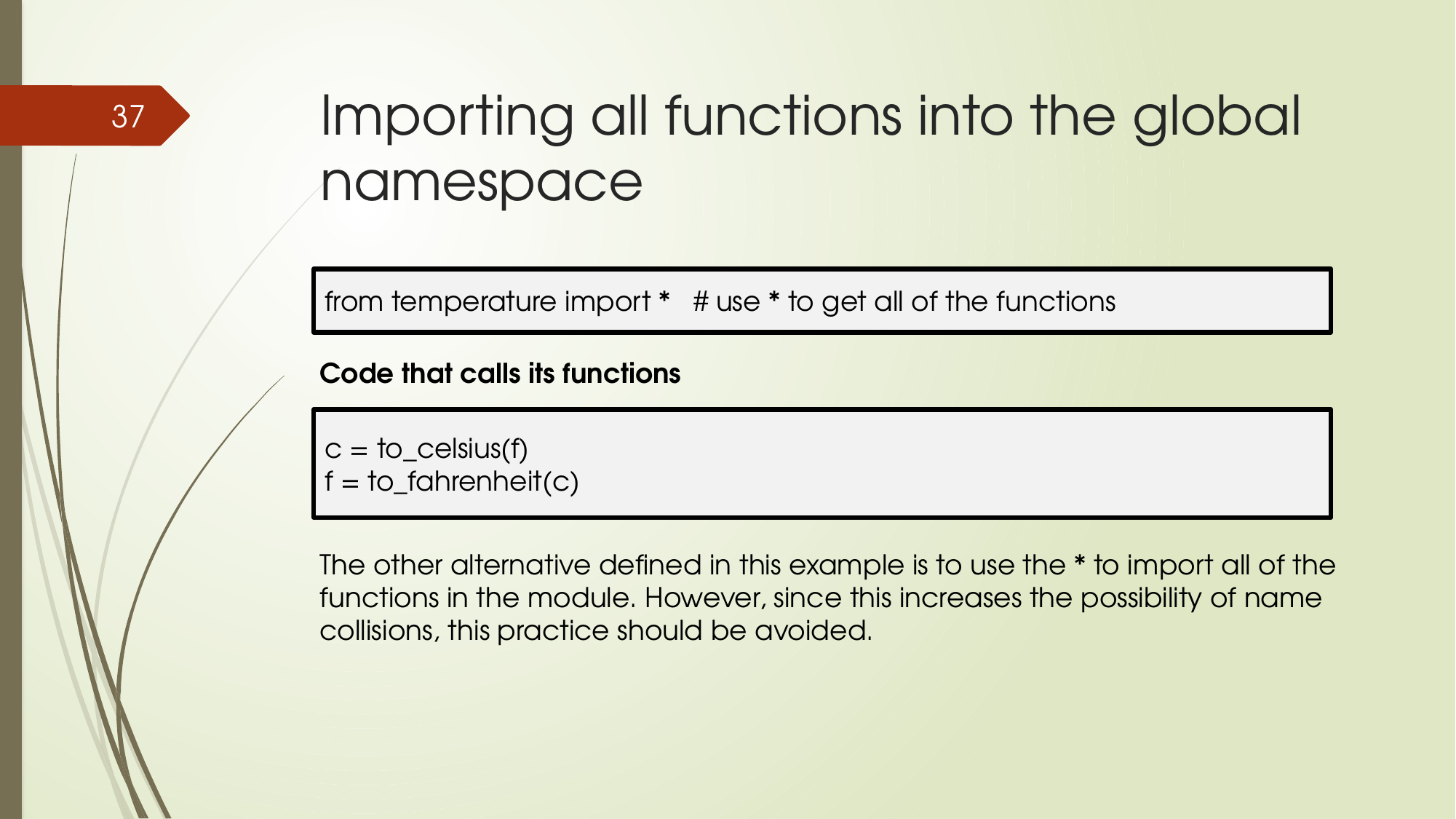

# Importing all functions into the global namespace
37

Code that calls its functions

The other alternative defined in this example is to use the * to import all of the functions in the module. However, since this increases the possibility of name collisions, this practice should be avoided.
from temperature import *   # use * to get all of the functions
c = to_celsius(f)
f = to_fahrenheit(c)